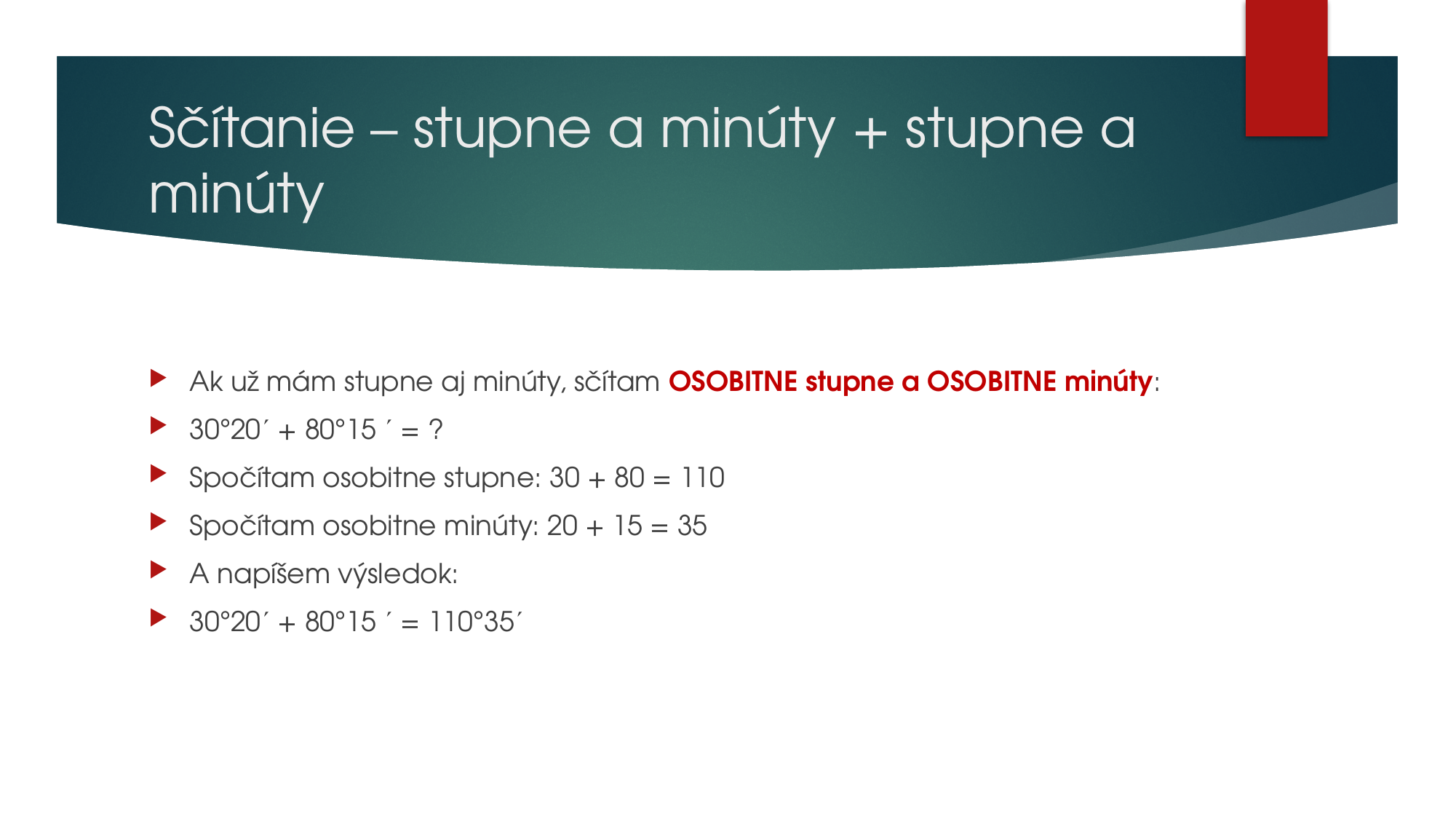

# Sčítanie – stupne a minúty + stupne a minúty

Ak už mám stupne aj minúty, sčítam OSOBITNE stupne a OSOBITNE minúty:
30°20′ + 80°15 ′ = ?
Spočítam osobitne stupne: 30 + 80 = 110
Spočítam osobitne minúty: 20 + 15 = 35
A napíšem výsledok:
30°20′ + 80°15 ′ = 110°35′